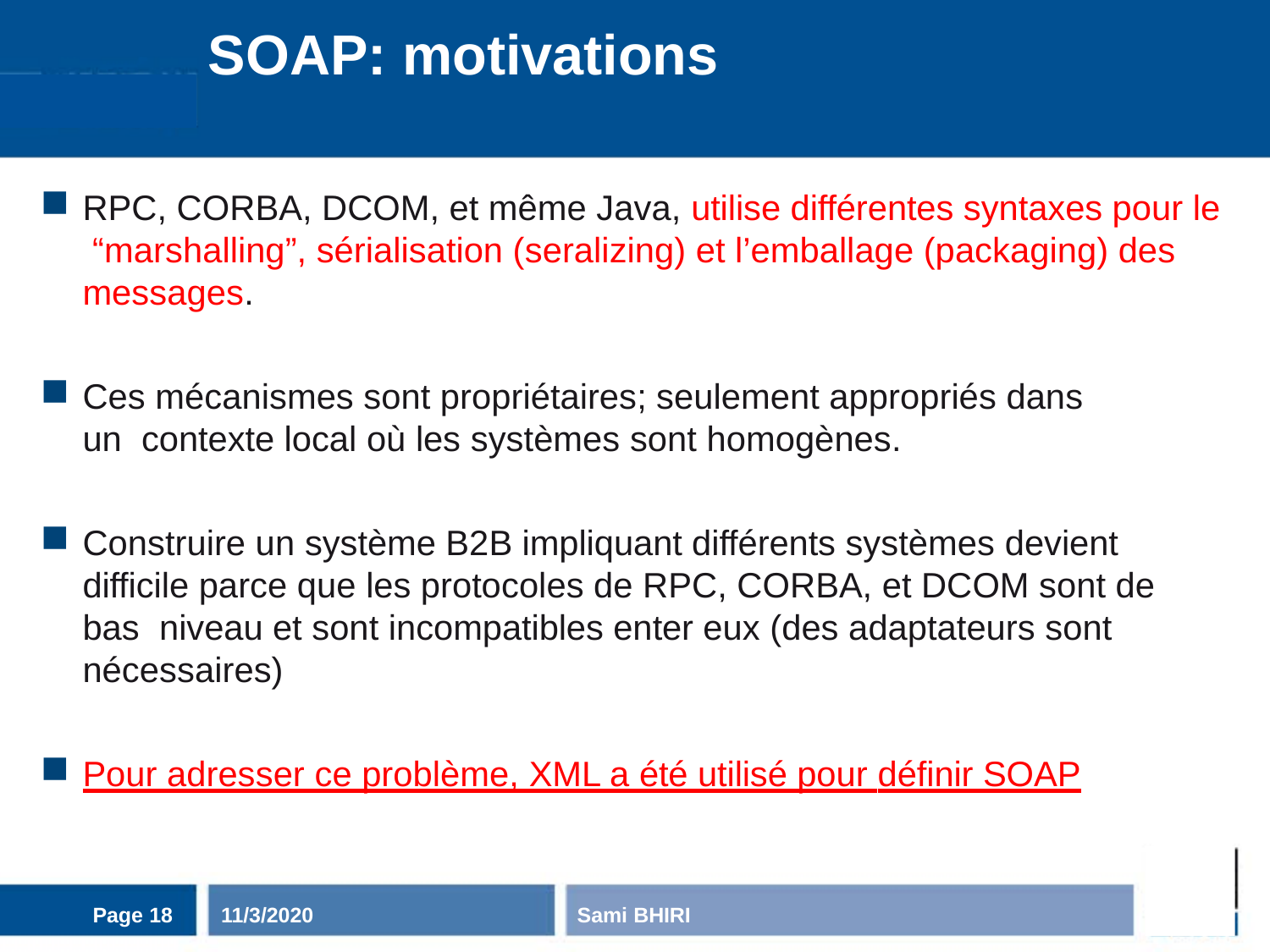

# SOAP: motivations

RPC, CORBA, DCOM, et même Java, utilise différentes syntaxes pour le  “marshalling”, sérialisation (seralizing) et l’emballage (packaging) des  messages.

Ces mécanismes sont propriétaires; seulement appropriés dans un  contexte local où les systèmes sont homogènes.

Construire un système B2B impliquant différents systèmes devient  difficile parce que les protocoles de RPC, CORBA, et DCOM sont de bas  niveau et sont incompatibles enter eux (des adaptateurs sont  nécessaires)

Pour adresser ce problème, XML a été utilisé pour définir SOAP

Page 18
11/3/2020
Sami BHIRI